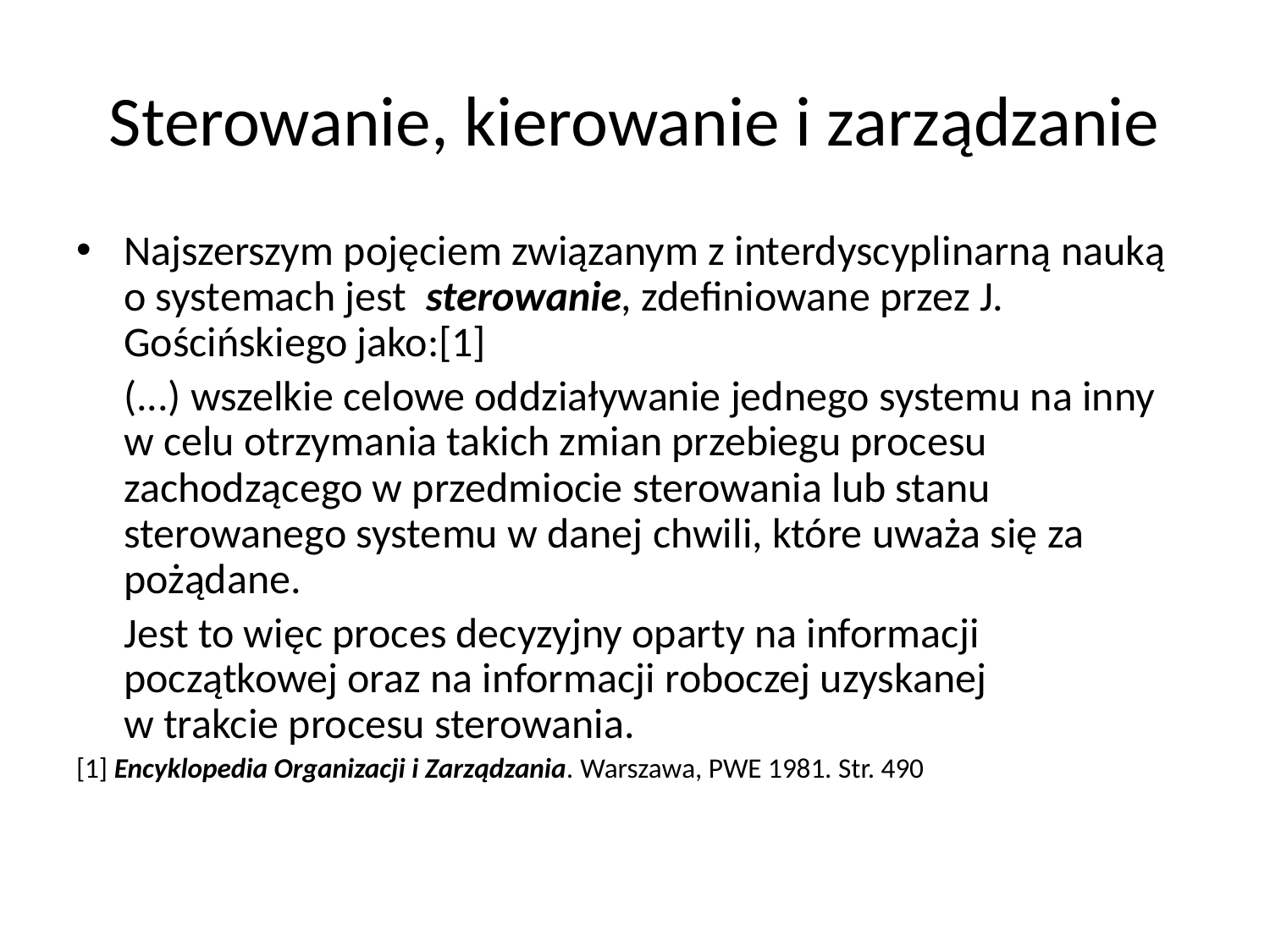

# Sterowanie, kierowanie i zarządzanie
Najszerszym pojęciem związanym z interdyscyplinarną nauką o systemach jest  sterowanie, zdefiniowane przez J. Gościńskiego jako:[1]
	(...) wszelkie celowe oddziaływanie jednego systemu na inny w celu otrzymania takich zmian przebiegu procesu zachodzącego w przedmiocie sterowania lub stanu sterowanego systemu w danej chwili, które uważa się za pożądane.
	Jest to więc proces decyzyjny oparty na informacji początkowej oraz na informacji roboczej uzyskanej
w trakcie procesu sterowania.
[1] Encyklopedia Organizacji i Zarządzania. Warszawa, PWE 1981. Str. 490